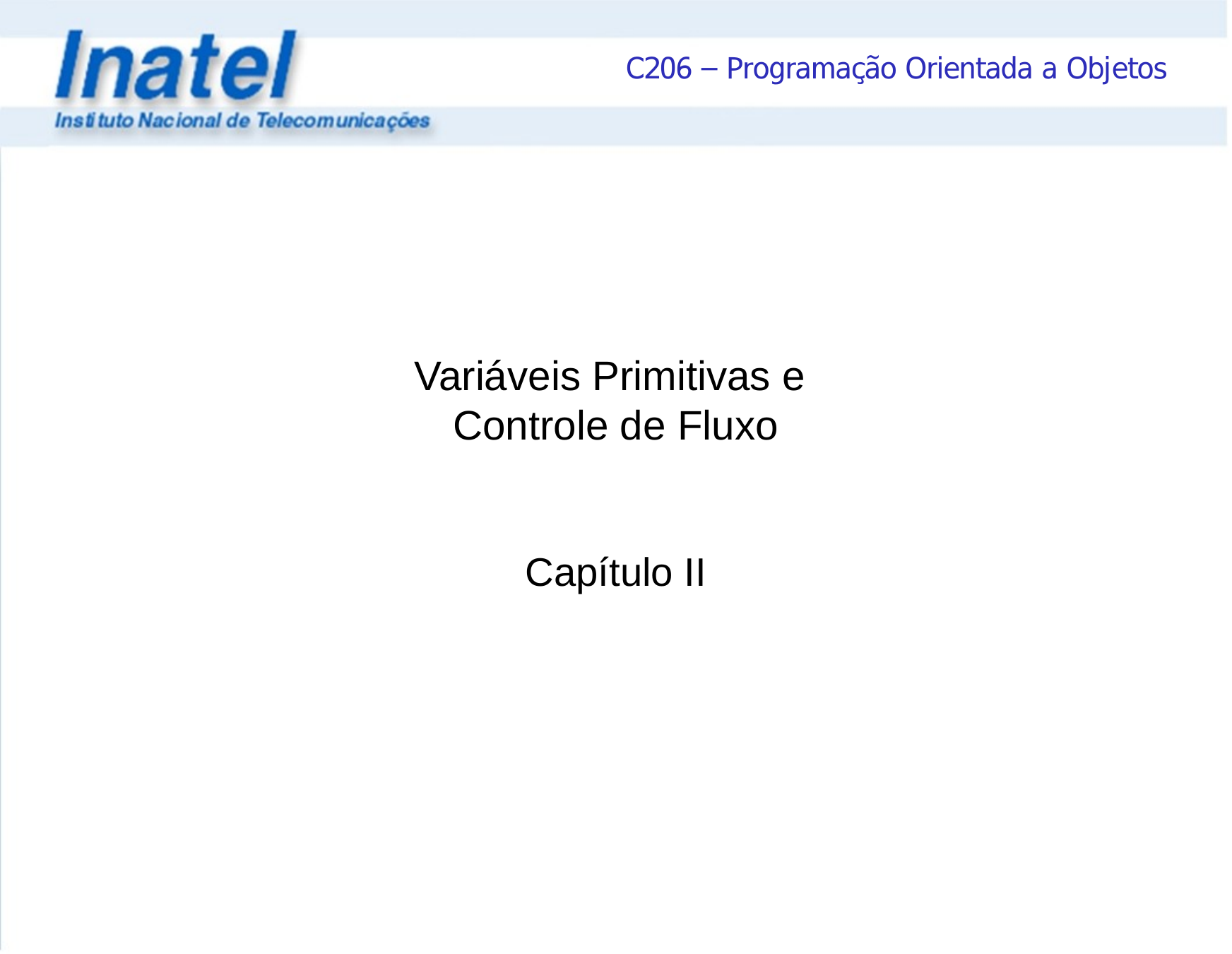

Variáveis Primitivas e
Controle de Fluxo
Capítulo II